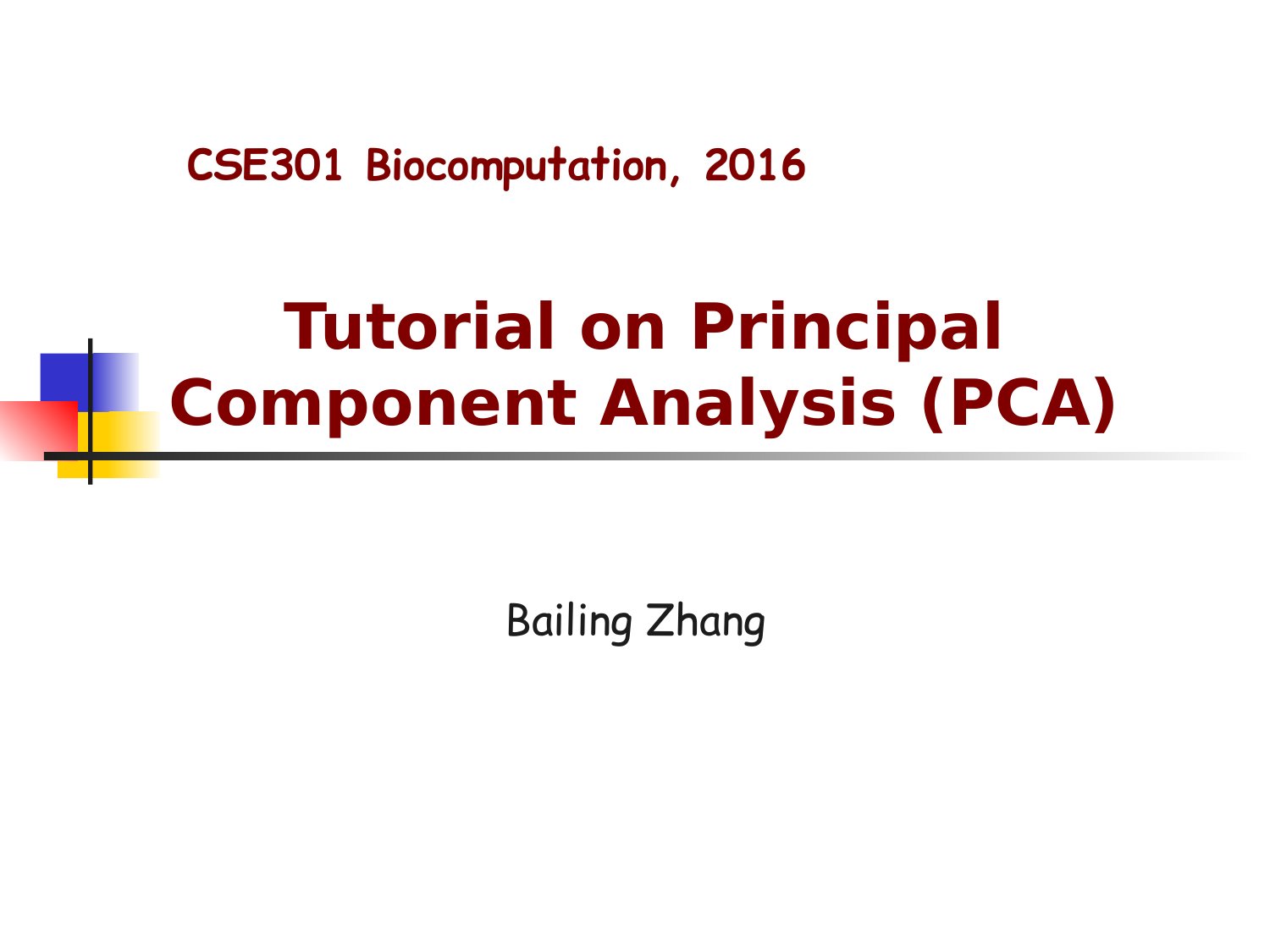

CSE301 Biocomputation, 2016
# Tutorial on Principal Component Analysis (PCA)
Bailing Zhang